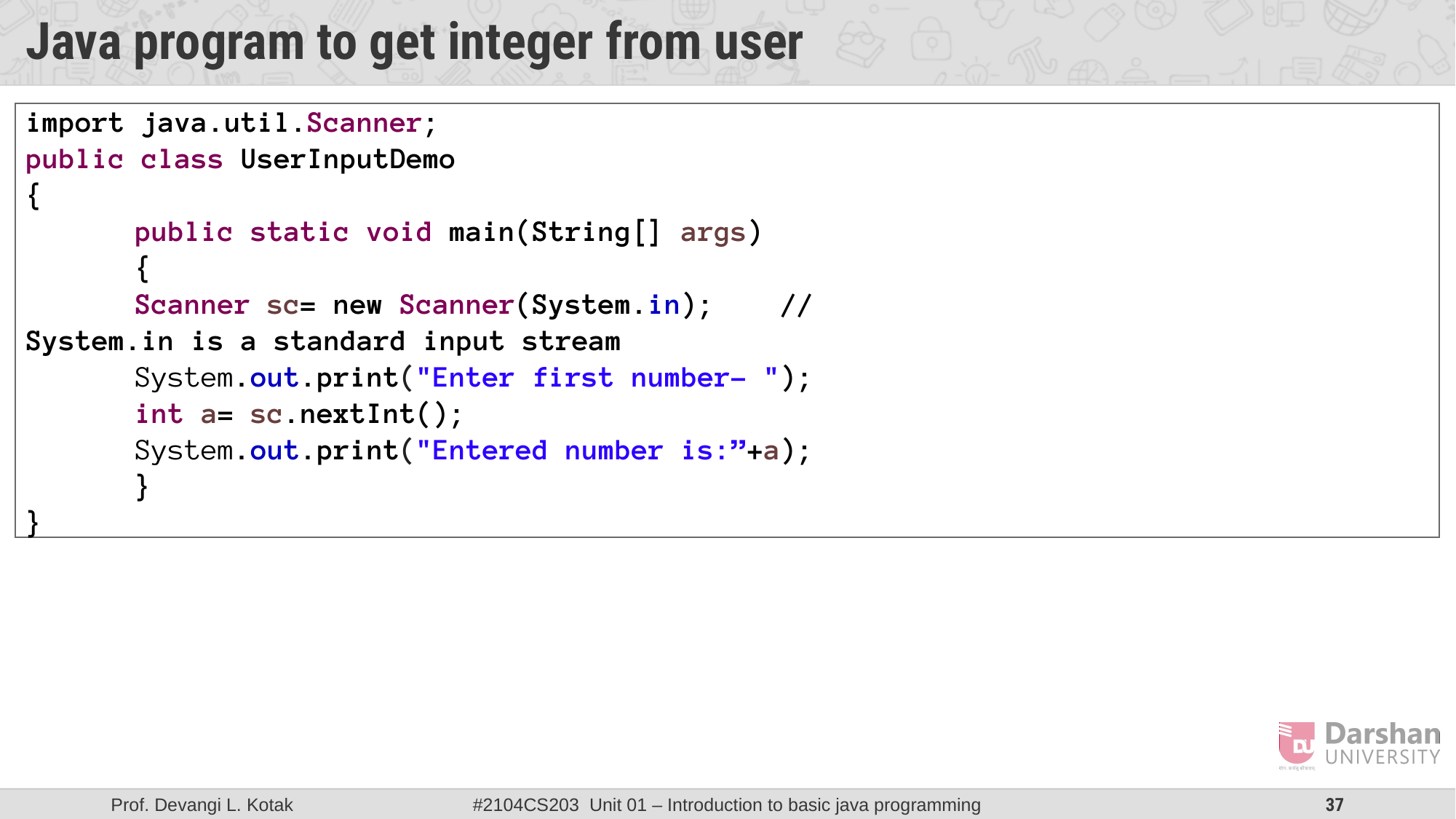

# Java program to get integer from user
import java.util.Scanner;
public class UserInputDemo
{
	public static void main(String[] args)
	{
	Scanner sc= new Scanner(System.in);    //System.in is a standard input stream
	System.out.print("Enter first number- ");
	int a= sc.nextInt();
	System.out.print("Entered number is:”+a);
	}
}